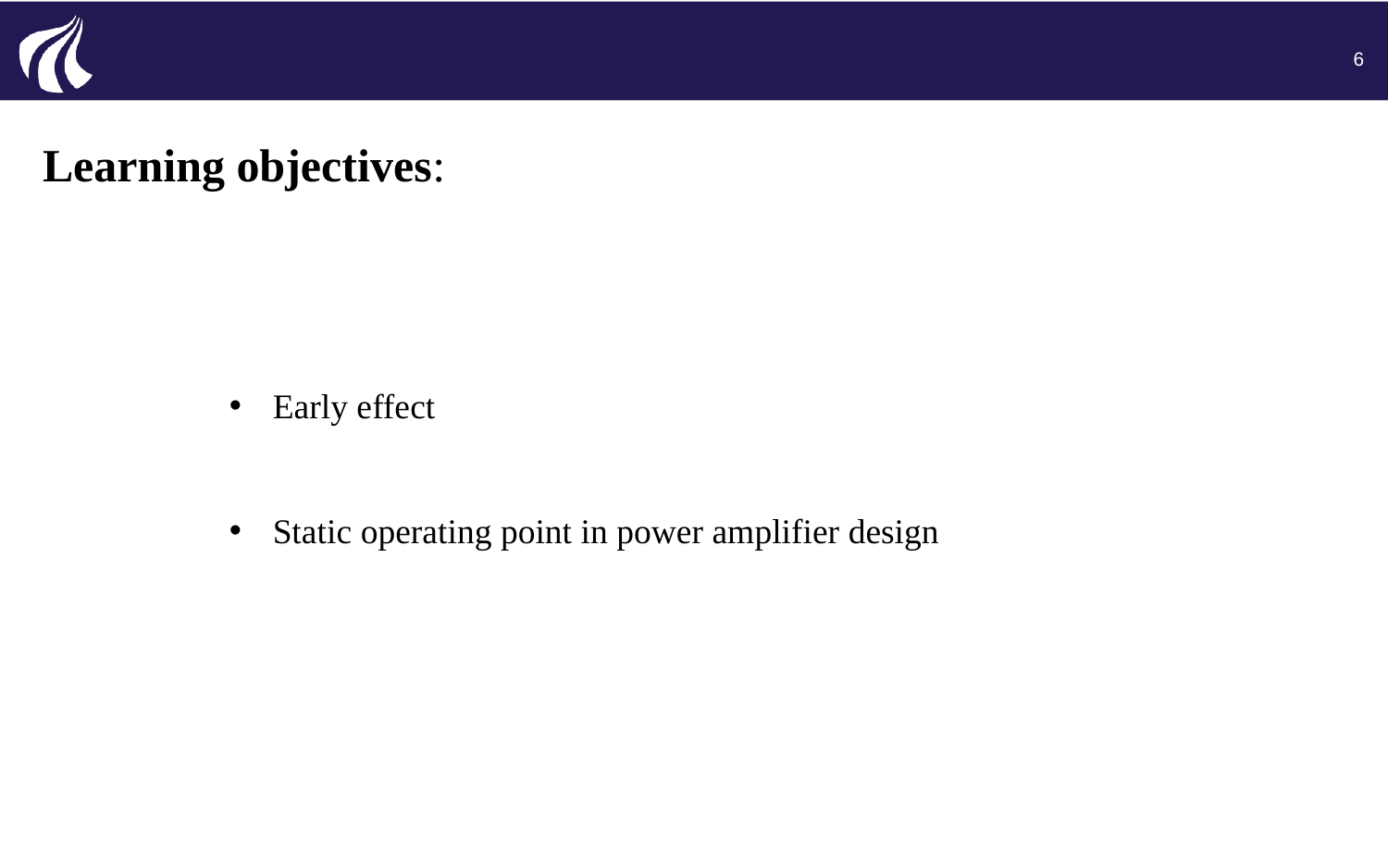

6
Learning objectives:

Early effect

Static operating point in power amplifier design